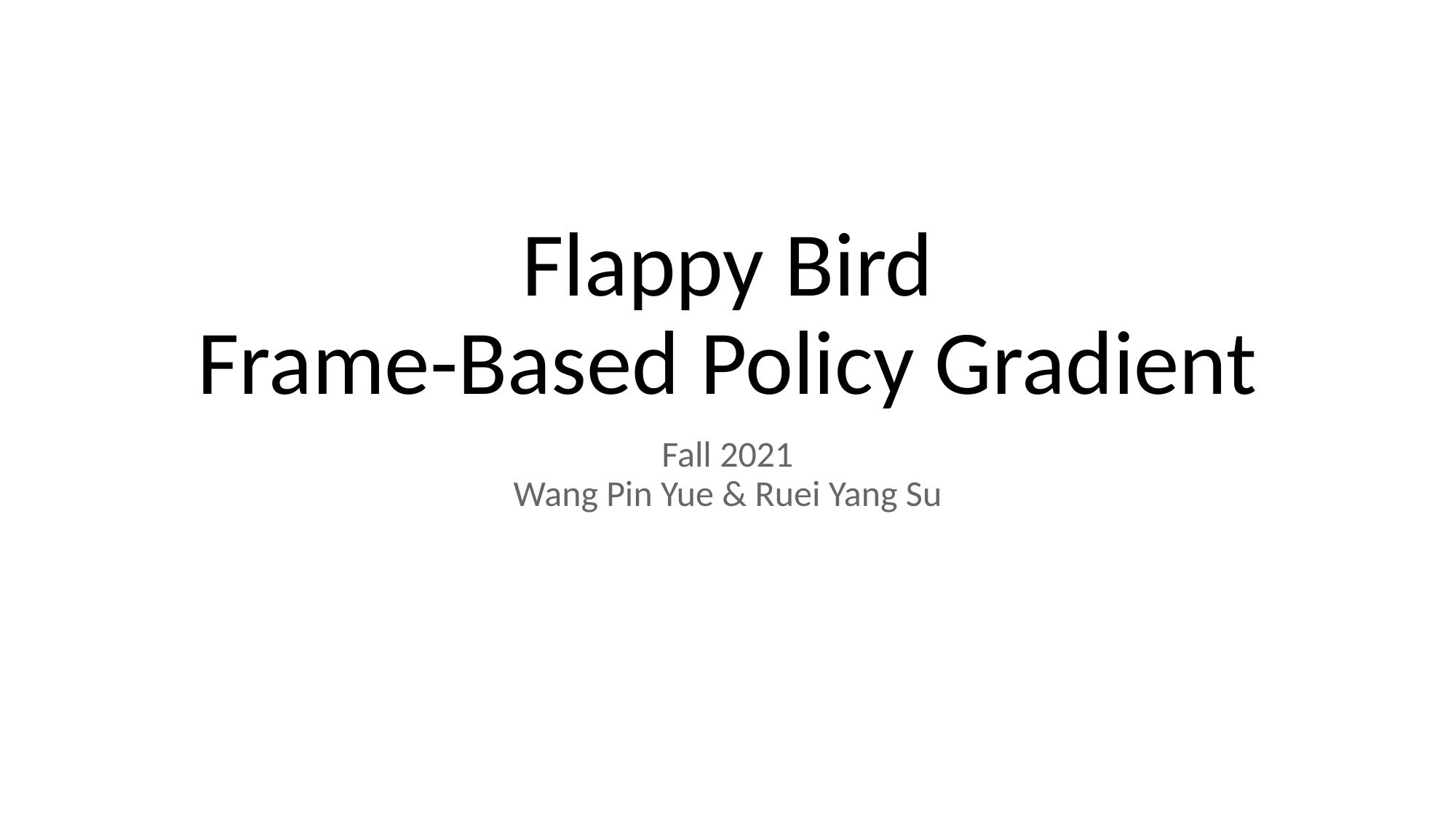

# Flappy Bird Frame-Based Policy Gradient
Fall 2021
Wang Pin Yue & Ruei Yang Su